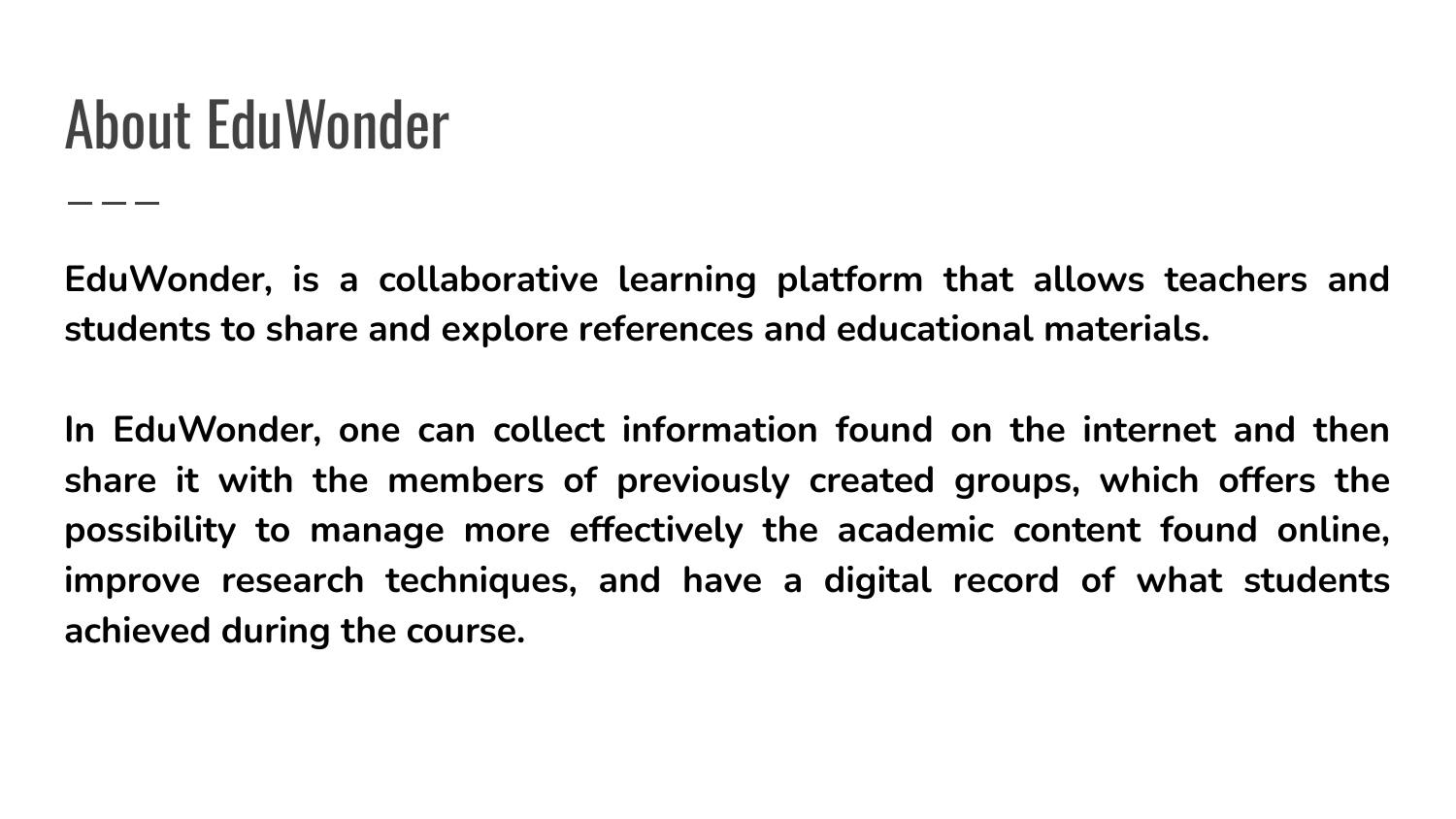

# About EduWonder
EduWonder, is a collaborative learning platform that allows teachers and students to share and explore references and educational materials.

In EduWonder, one can collect information found on the internet and then share it with the members of previously created groups, which offers the possibility to manage more effectively the academic content found online, improve research techniques, and have a digital record of what students achieved during the course.